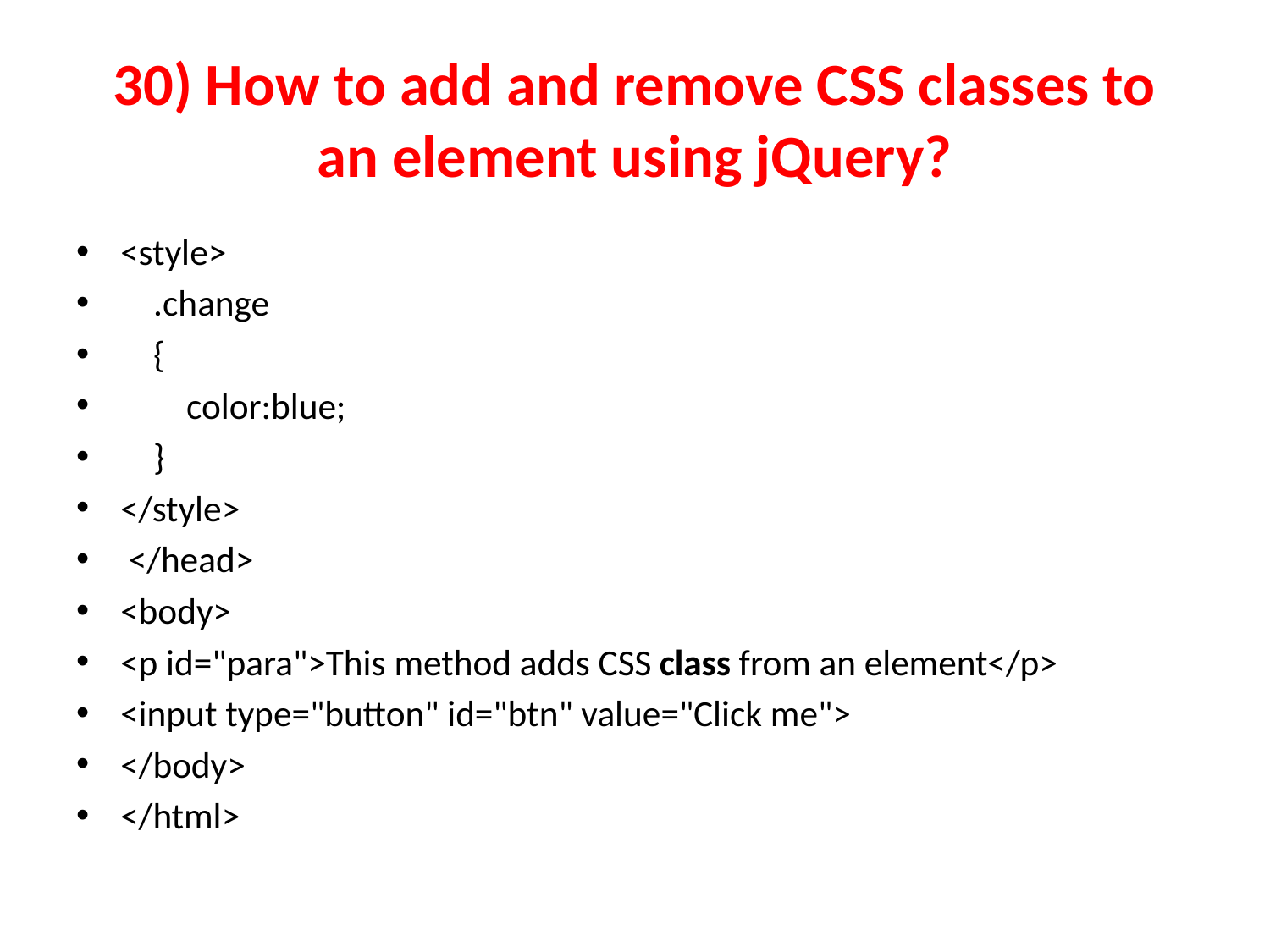

# 30) How to add and remove CSS classes to an element using jQuery?
<style>
    .change
    {
        color:blue;
    }
</style>
 </head>
<body>
<p id="para">This method adds CSS class from an element</p>
<input type="button" id="btn" value="Click me">
</body>
</html>